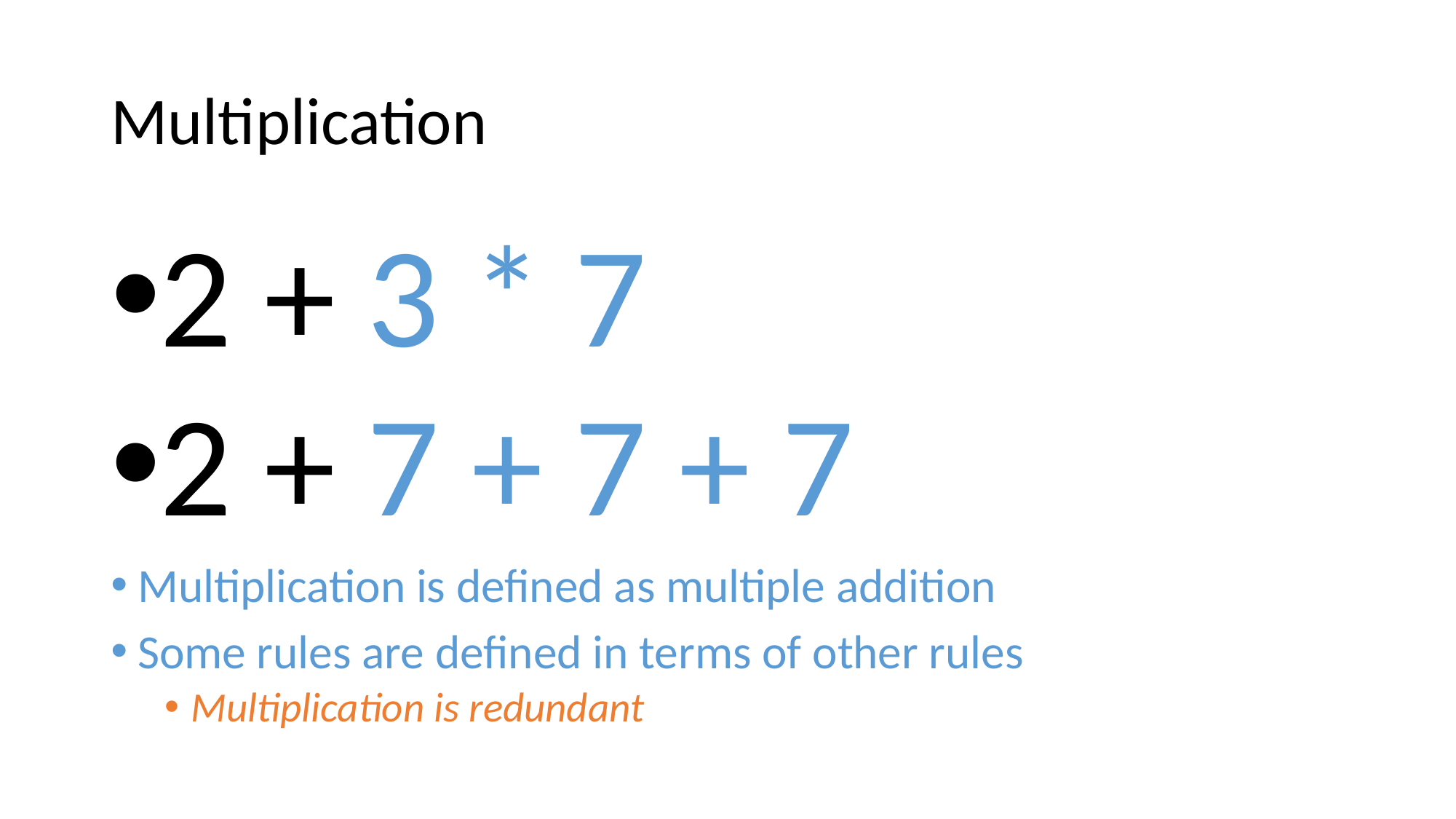

# Multiplication
2 + 3 * 7
2 + 7 + 7 + 7
Multiplication is defined as multiple addition
Some rules are defined in terms of other rules
Multiplication is redundant